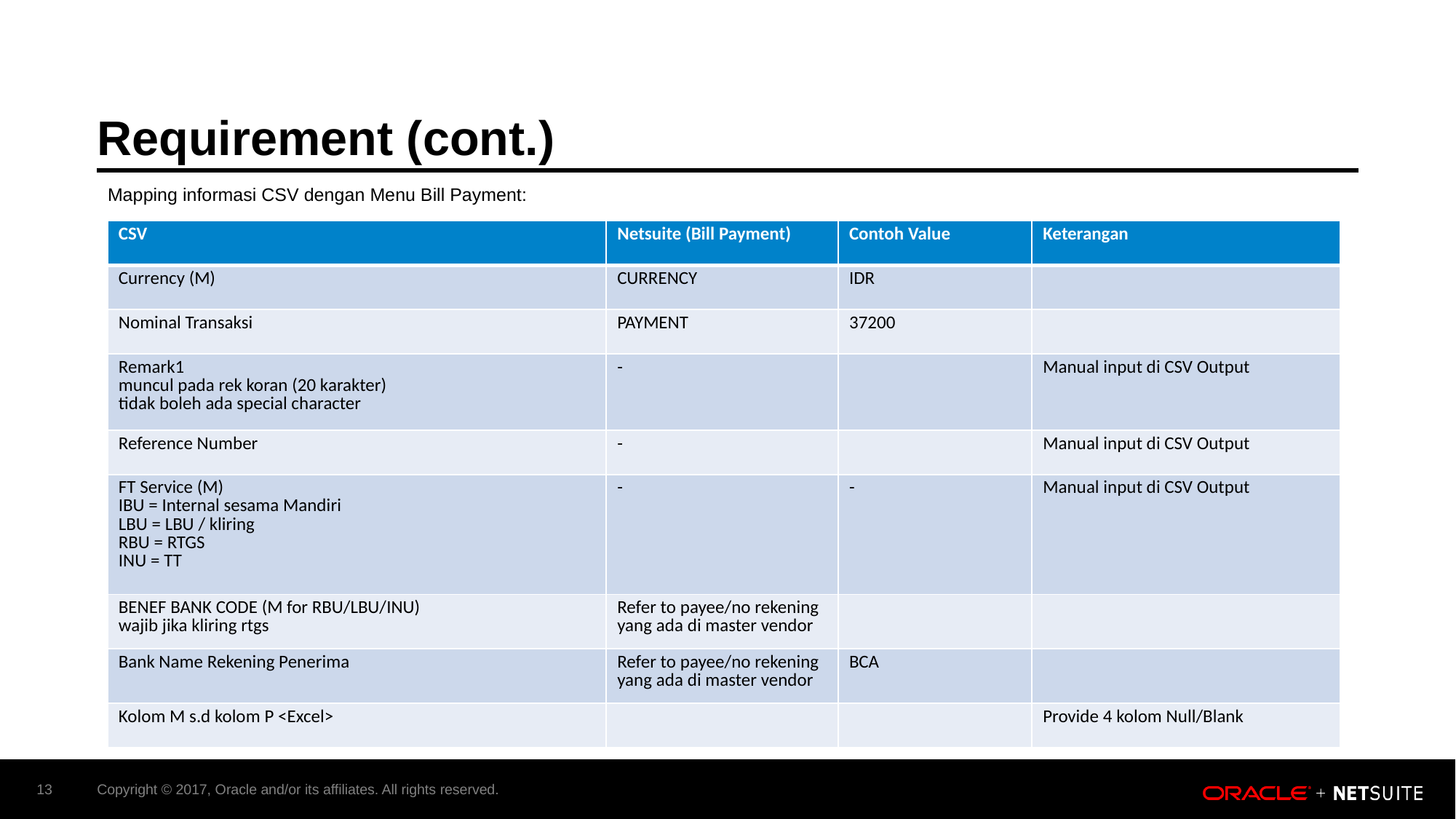

# Requirement (cont.)

Mapping informasi CSV dengan Menu Bill Payment:

| CSV | Netsuite (Bill Payment) | Contoh Value | Keterangan |
| --- | --- | --- | --- |
| Currency (M) | CURRENCY | IDR |  |
| Nominal Transaksi | PAYMENT | 37200 |  |
| Remark1 muncul pada rek koran (20 karakter) tidak boleh ada special character | - |  | Manual input di CSV Output |
| Reference Number | - |  | Manual input di CSV Output |
| FT Service (M) IBU = Internal sesama Mandiri LBU = LBU / kliring RBU = RTGS INU = TT | - | - | Manual input di CSV Output |
| BENEF BANK CODE (M for RBU/LBU/INU) wajib jika kliring rtgs | Refer to payee/no rekening yang ada di master vendor |  |  |
| Bank Name Rekening Penerima | Refer to payee/no rekening yang ada di master vendor | BCA |  |
| Kolom M s.d kolom P <Excel> |  |  | Provide 4 kolom Null/Blank |